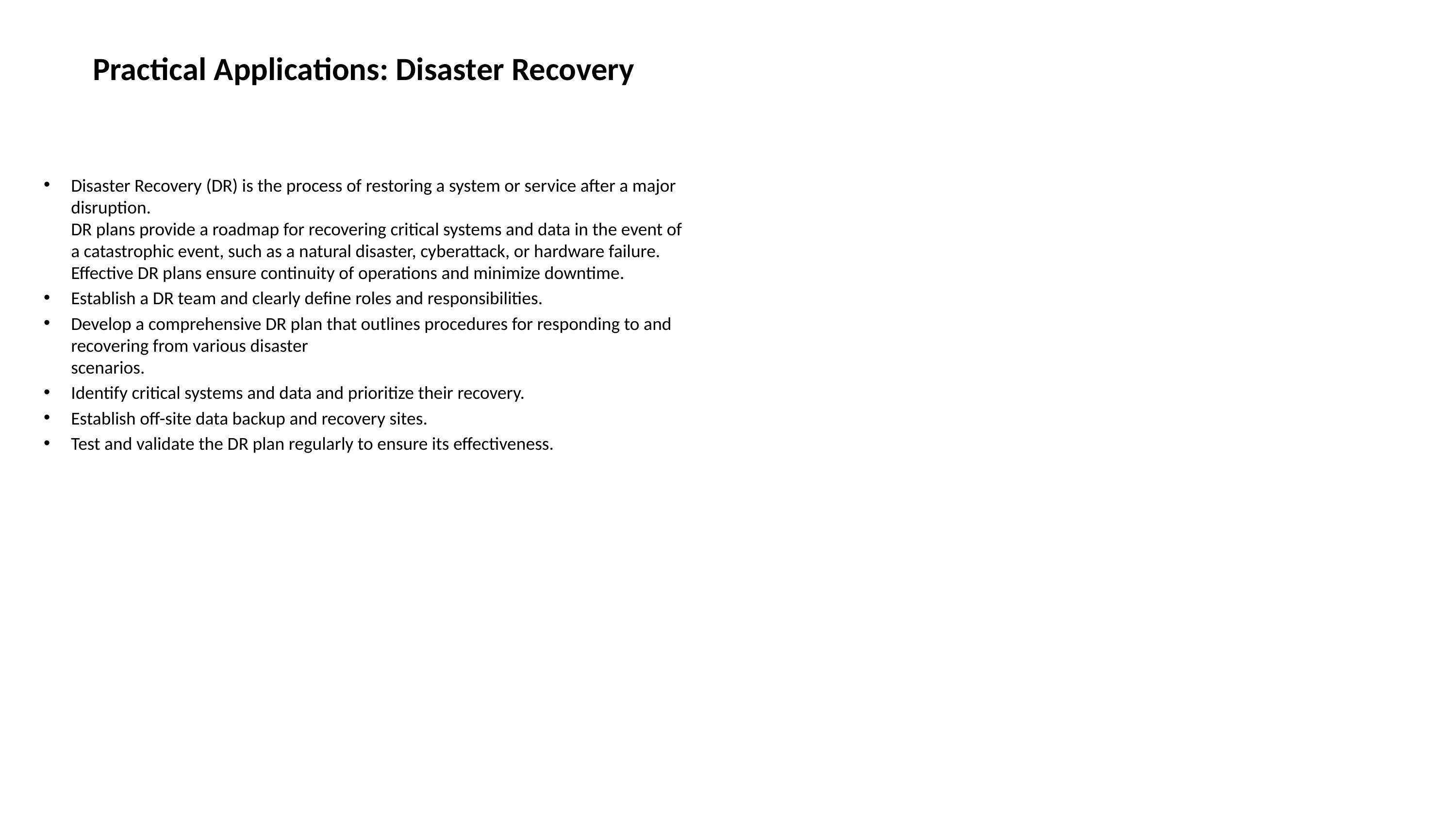

# Practical Applications: Disaster Recovery

Disaster Recovery (DR) is the process of restoring a system or service after a major disruption.
DR plans provide a roadmap for recovering critical systems and data in the event of a catastrophic event, such as a natural disaster, cyberattack, or hardware failure.
Effective DR plans ensure continuity of operations and minimize downtime.
Establish a DR team and clearly define roles and responsibilities.
Develop a comprehensive DR plan that outlines procedures for responding to and recovering from various disaster
scenarios.
Identify critical systems and data and prioritize their recovery.
Establish off-site data backup and recovery sites.
Test and validate the DR plan regularly to ensure its effectiveness.